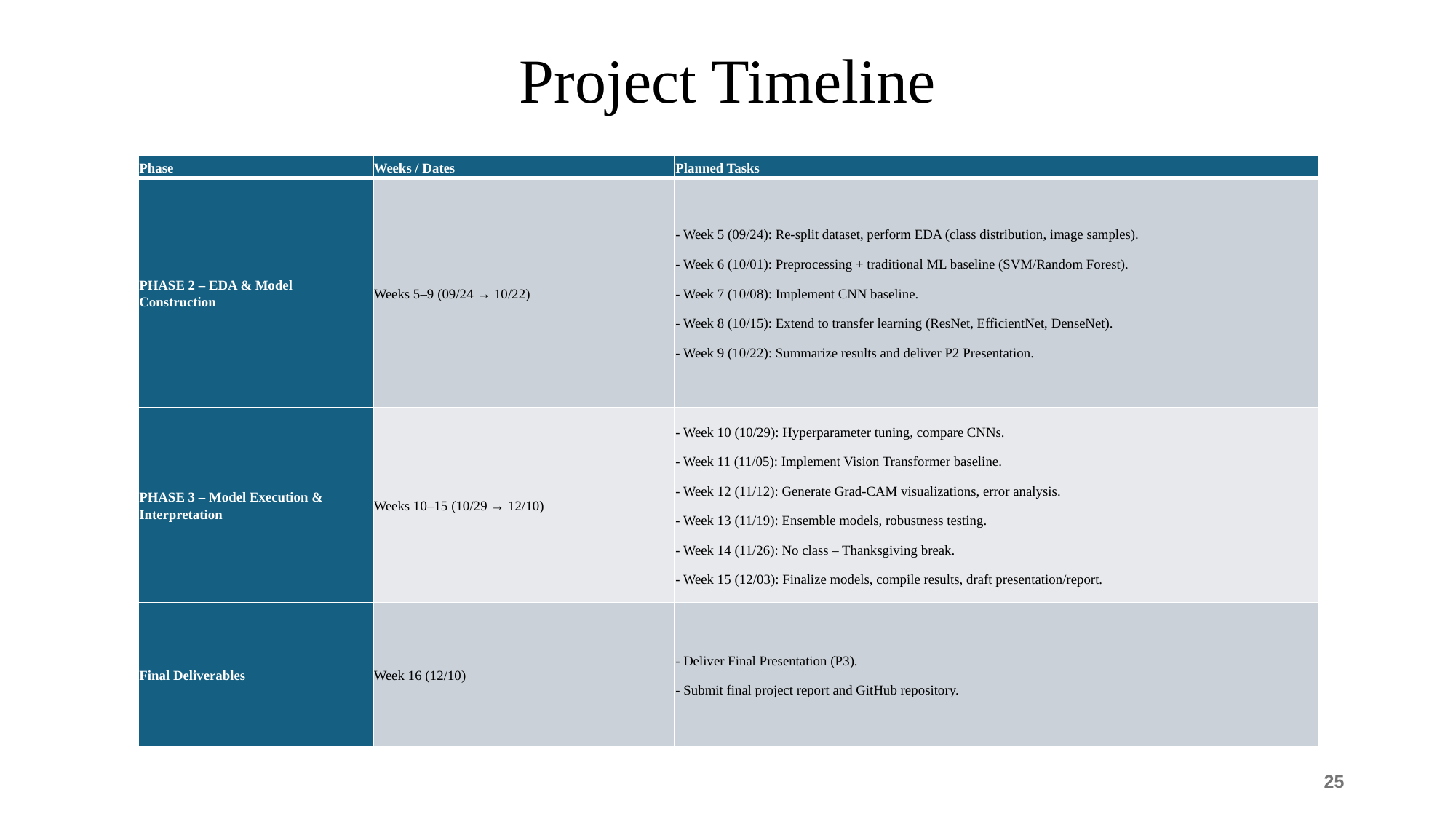

# Project Timeline
| Phase | Weeks / Dates | Planned Tasks |
| --- | --- | --- |
| PHASE 2 – EDA & Model Construction | Weeks 5–9 (09/24 → 10/22) | - Week 5 (09/24): Re-split dataset, perform EDA (class distribution, image samples). - Week 6 (10/01): Preprocessing + traditional ML baseline (SVM/Random Forest). - Week 7 (10/08): Implement CNN baseline. - Week 8 (10/15): Extend to transfer learning (ResNet, EfficientNet, DenseNet). - Week 9 (10/22): Summarize results and deliver P2 Presentation. |
| PHASE 3 – Model Execution & Interpretation | Weeks 10–15 (10/29 → 12/10) | - Week 10 (10/29): Hyperparameter tuning, compare CNNs. - Week 11 (11/05): Implement Vision Transformer baseline. - Week 12 (11/12): Generate Grad-CAM visualizations, error analysis. - Week 13 (11/19): Ensemble models, robustness testing. - Week 14 (11/26): No class – Thanksgiving break. - Week 15 (12/03): Finalize models, compile results, draft presentation/report. |
| Final Deliverables | Week 16 (12/10) | - Deliver Final Presentation (P3). - Submit final project report and GitHub repository. |
25